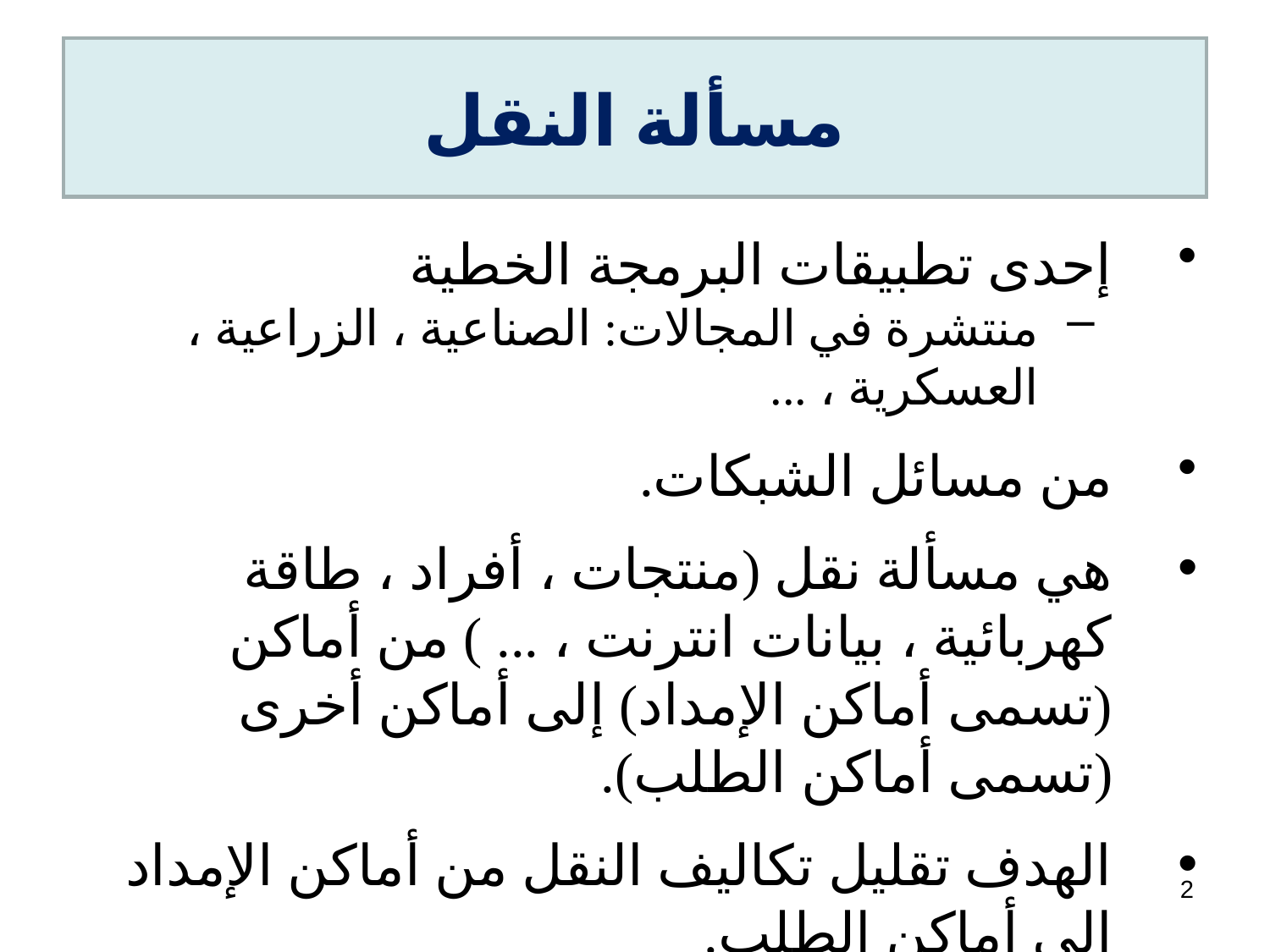

# مسألة النقل
إحدى تطبيقات البرمجة الخطية
منتشرة في المجالات: الصناعية ، الزراعية ، العسكرية ، ...

من مسائل الشبكات.

هي مسألة نقل (منتجات ، أفراد ، طاقة كهربائية ، بيانات انترنت ، ... ) من أماكن (تسمى أماكن الإمداد) إلى أماكن أخرى (تسمى أماكن الطلب).

الهدف تقليل تكاليف النقل من أماكن الإمداد إلى أماكن الطلب.

2